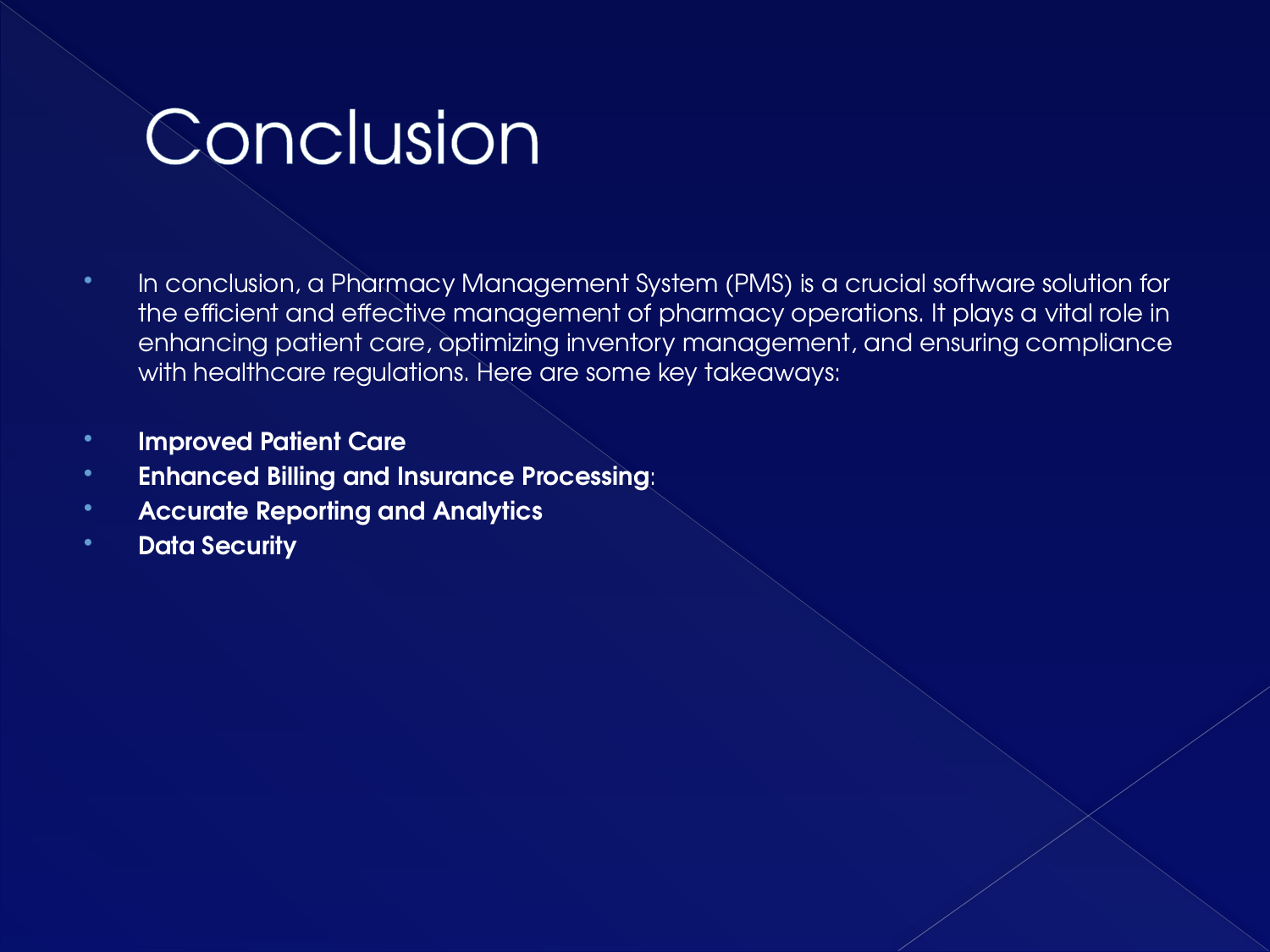

# Conclusion
In conclusion, a Pharmacy Management System (PMS) is a crucial software solution for the efficient and effective management of pharmacy operations. It plays a vital role in enhancing patient care, optimizing inventory management, and ensuring compliance with healthcare regulations. Here are some key takeaways:

Improved Patient Care
Enhanced Billing and Insurance Processing:
Accurate Reporting and Analytics
Data Security